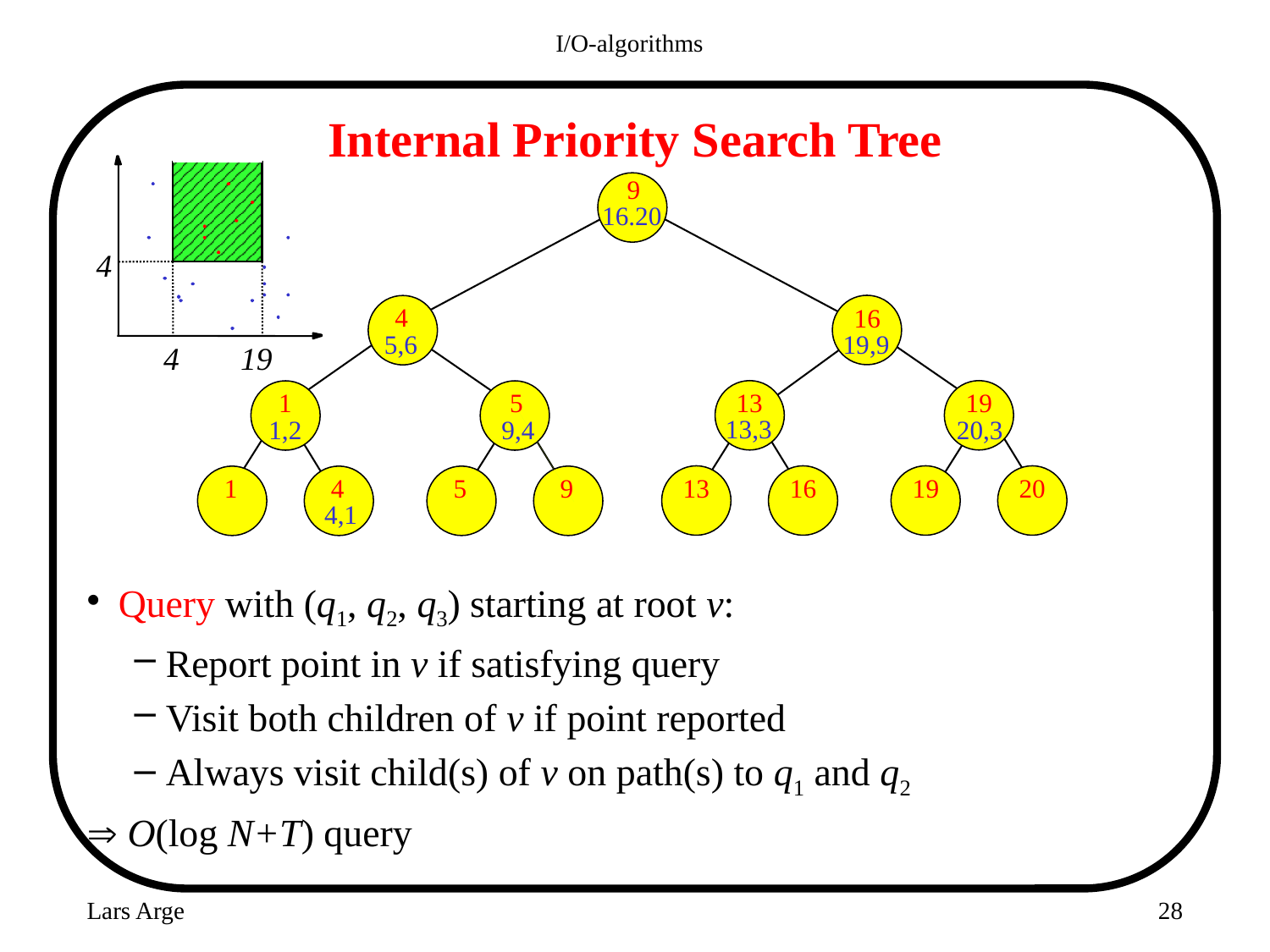

I/O-algorithms
# Internal Priority Search Tree

9

16.20

4

4
16

5,6
19,9

19
4

5
1
13
19

13,3
1,2
9,4
20,3

1
4
5
9
13
16
20
19
4,1
Query with (q1, q2, q3) starting at root v:
Report point in v if satisfying query
Visit both children of v if point reported
Always visit child(s) of v on path(s) to q1 and q2
⇒ O(log N+T) query
Lars Arge
28